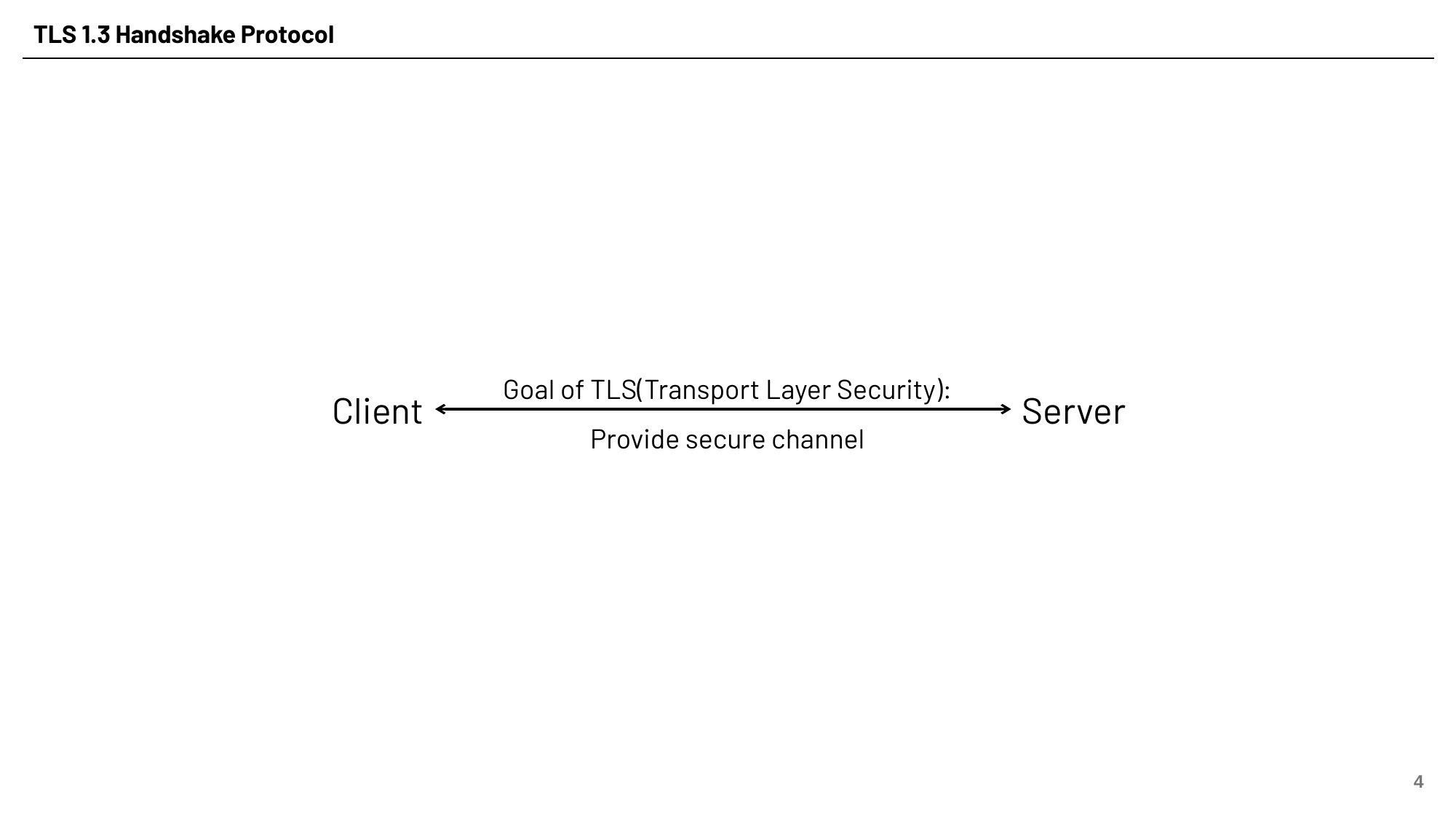

# TLS 1.3 Handshake Protocol
Goal of TLS(Transport Layer Security):
Provide secure channel
Client
Server
4